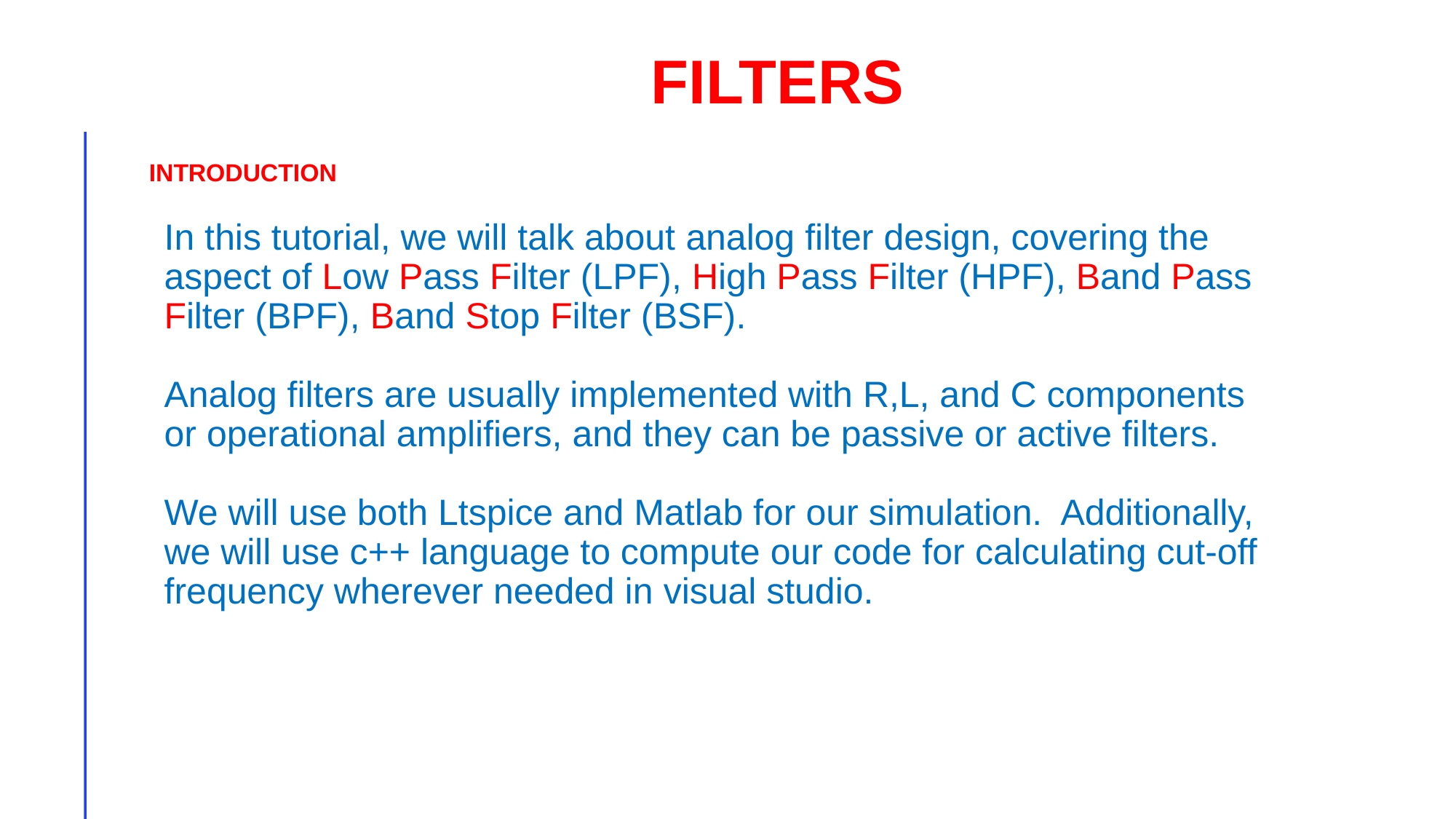

# FILTERS
iNTRODUCTION
In this tutorial, we will talk about analog filter design, covering the aspect of Low Pass Filter (LPF), High Pass Filter (HPF), Band Pass Filter (BPF), Band Stop Filter (BSF).
Analog filters are usually implemented with R,L, and C components or operational amplifiers, and they can be passive or active filters.
We will use both Ltspice and Matlab for our simulation.  Additionally, we will use c++ language to compute our code for calculating cut-off frequency wherever needed in visual studio.